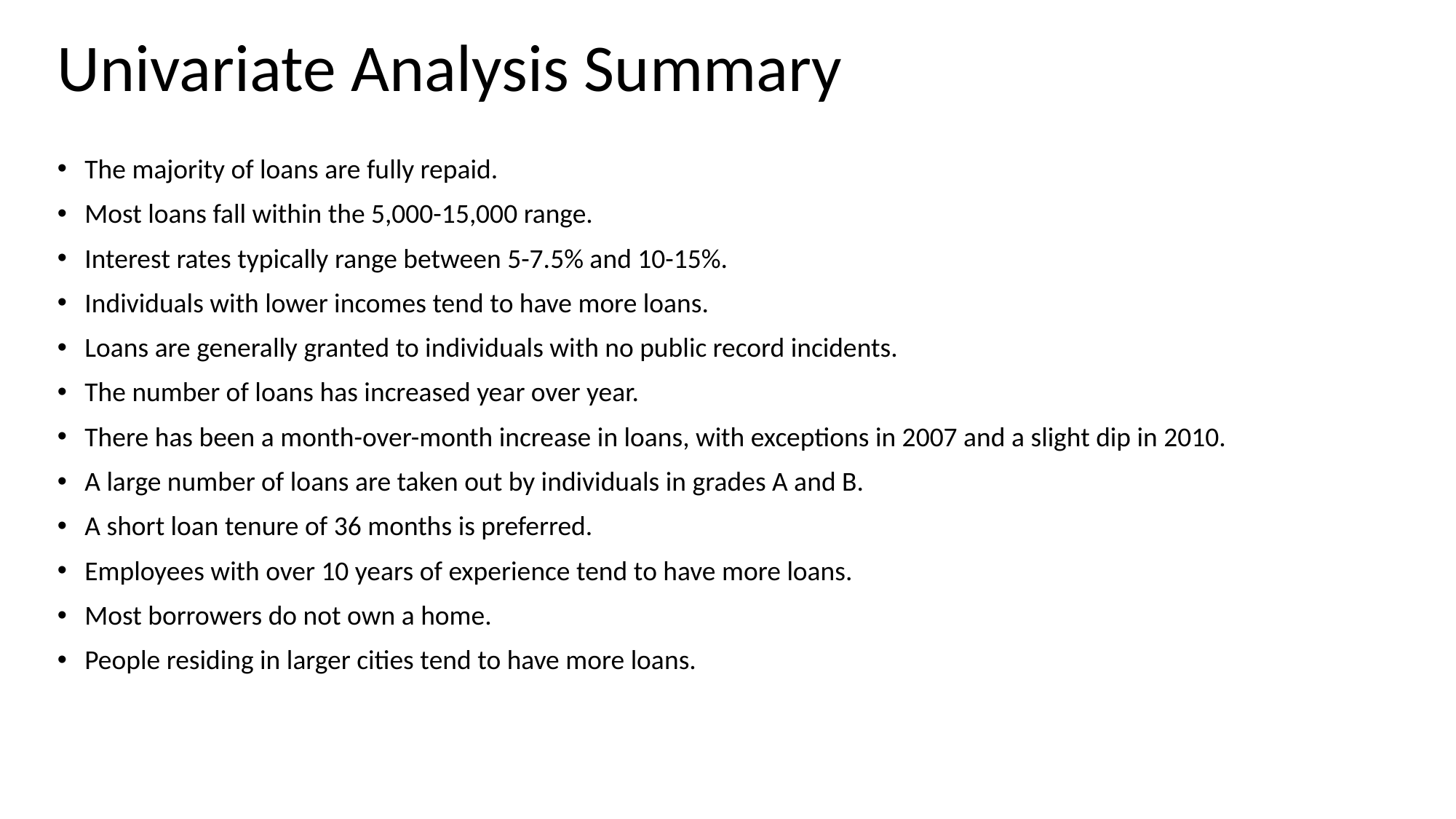

# Univariate Analysis Summary
The majority of loans are fully repaid.
Most loans fall within the 5,000-15,000 range.
Interest rates typically range between 5-7.5% and 10-15%.
Individuals with lower incomes tend to have more loans.
Loans are generally granted to individuals with no public record incidents.
The number of loans has increased year over year.
There has been a month-over-month increase in loans, with exceptions in 2007 and a slight dip in 2010.
A large number of loans are taken out by individuals in grades A and B.
A short loan tenure of 36 months is preferred.
Employees with over 10 years of experience tend to have more loans.
Most borrowers do not own a home.
People residing in larger cities tend to have more loans.